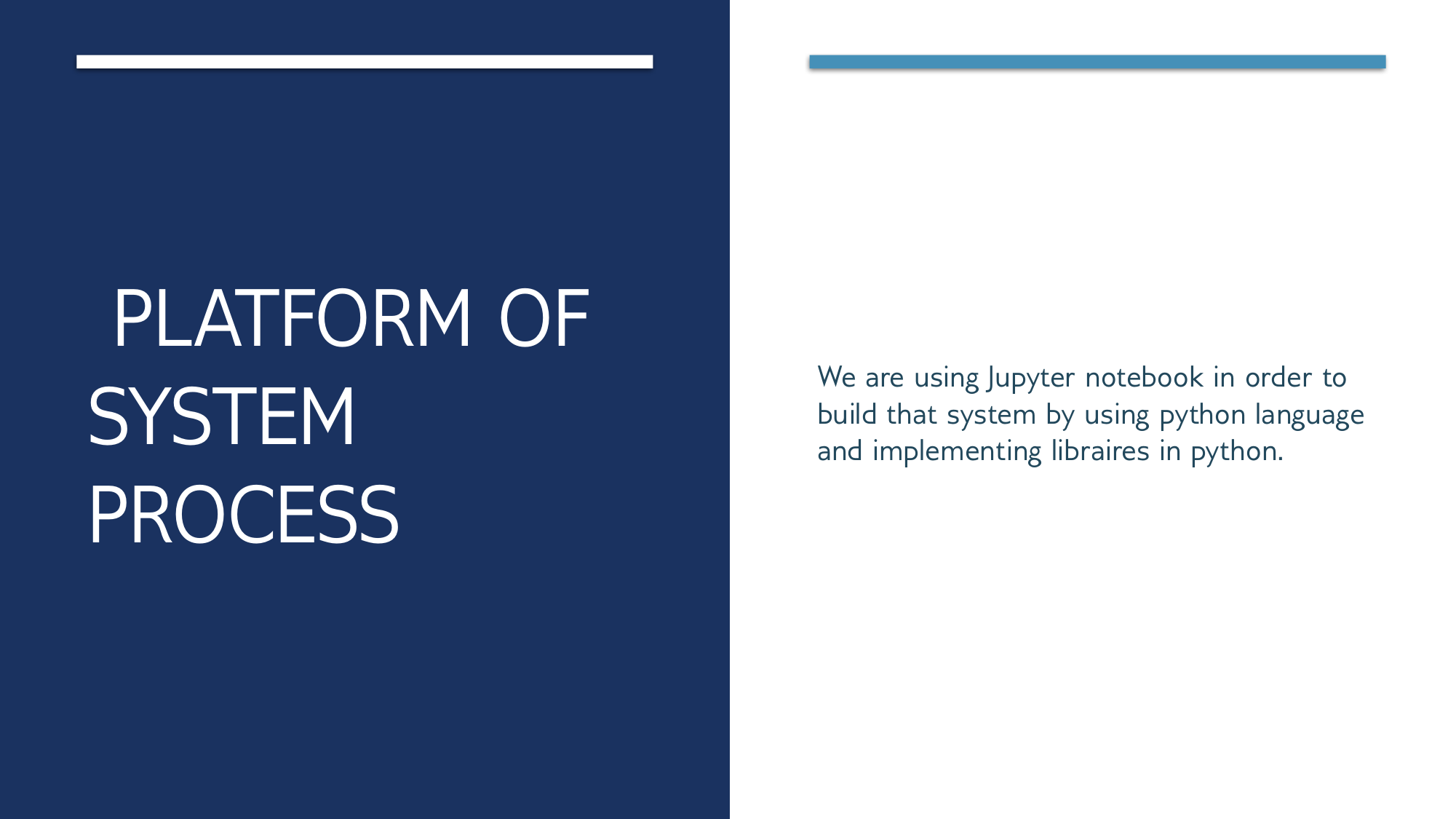

# platform of system process
We are using Jupyter notebook in order to build that system by using python language and implementing libraires in python.